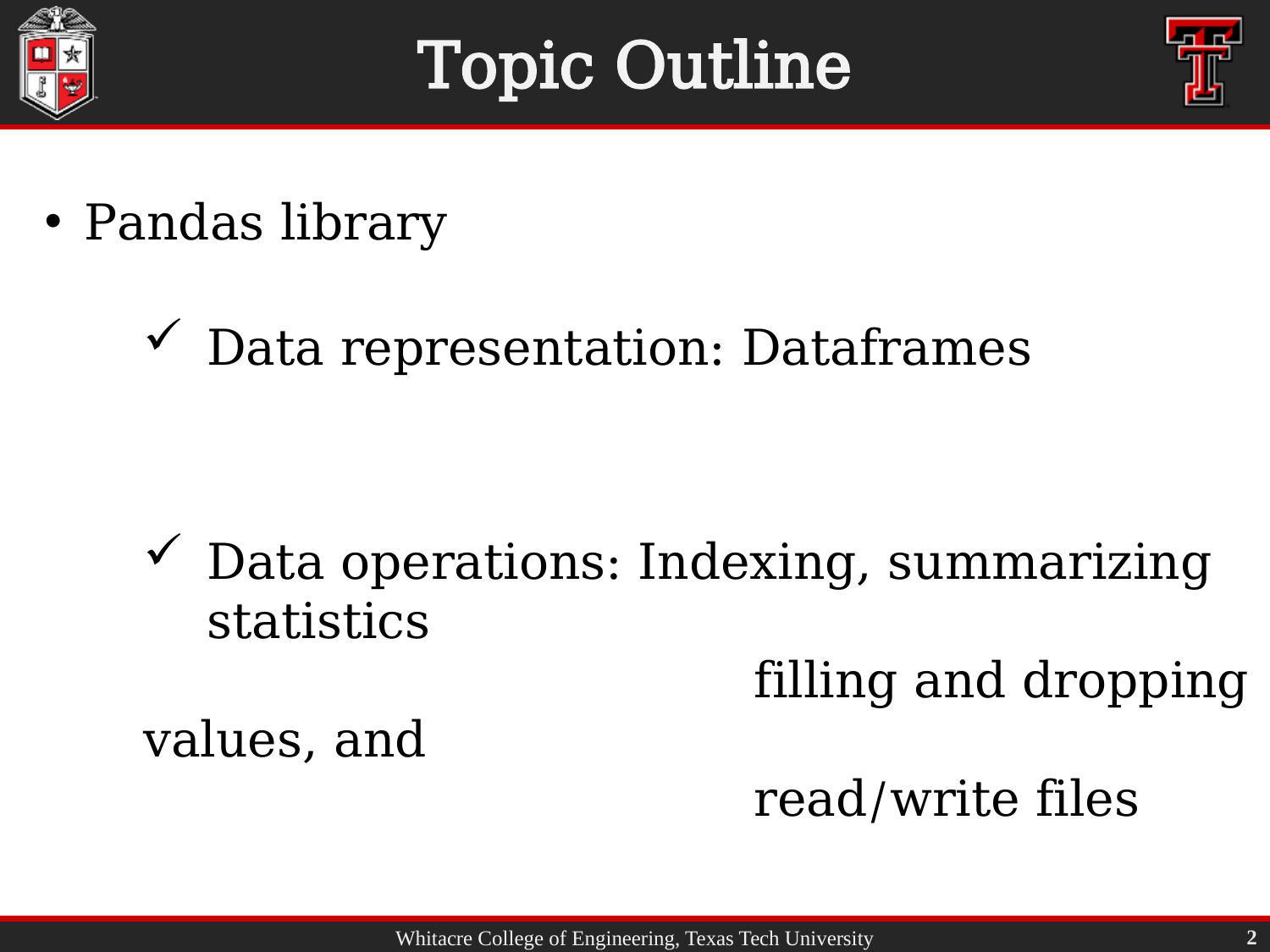

# Topic Outline
Pandas library
Data representation: Dataframes
Data operations: Indexing, summarizing statistics
                                       filling and dropping values, and
                                       read/write files

2